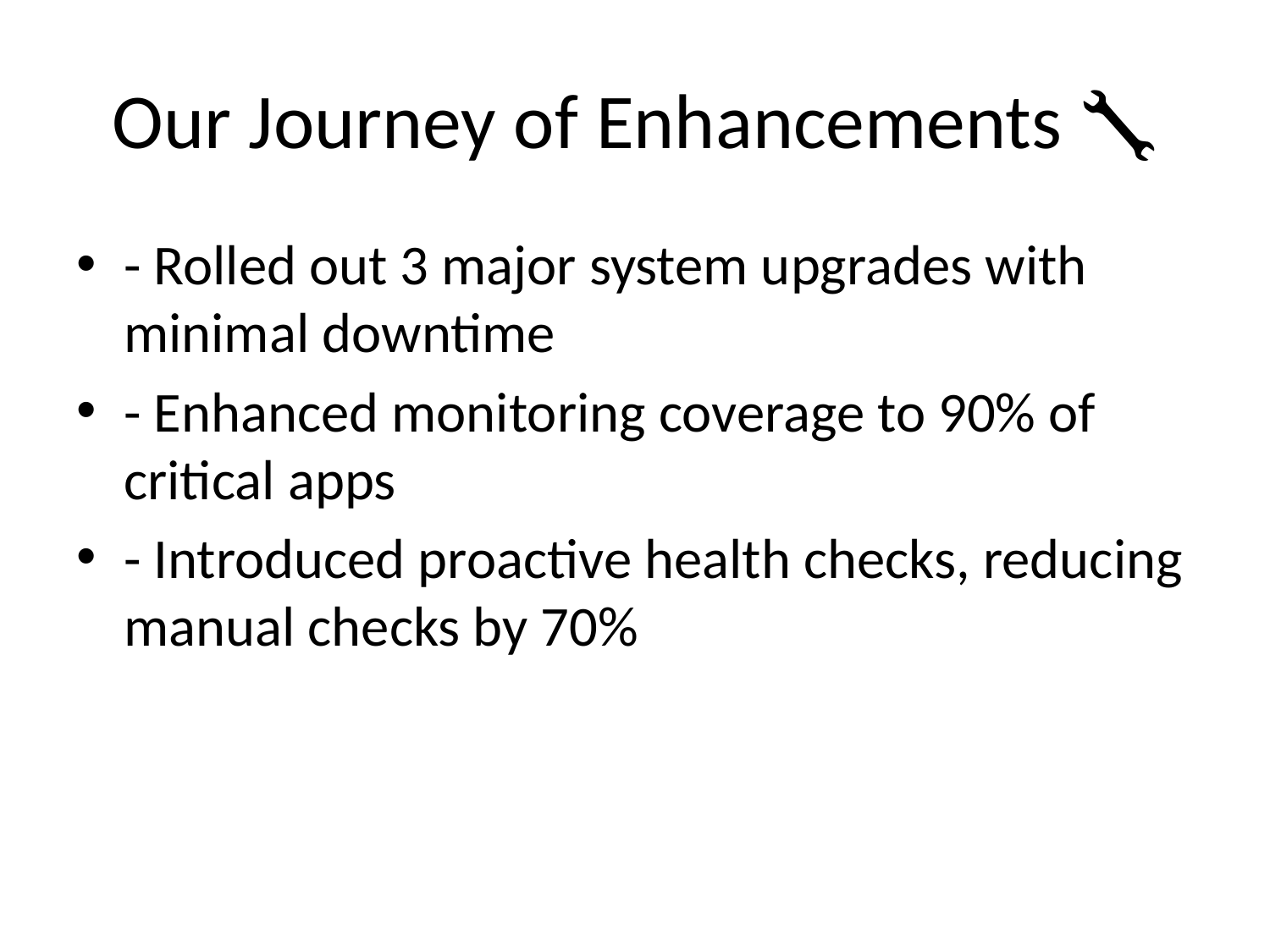

# Our Journey of Enhancements 🔧
- Rolled out 3 major system upgrades with minimal downtime
- Enhanced monitoring coverage to 90% of critical apps
- Introduced proactive health checks, reducing manual checks by 70%